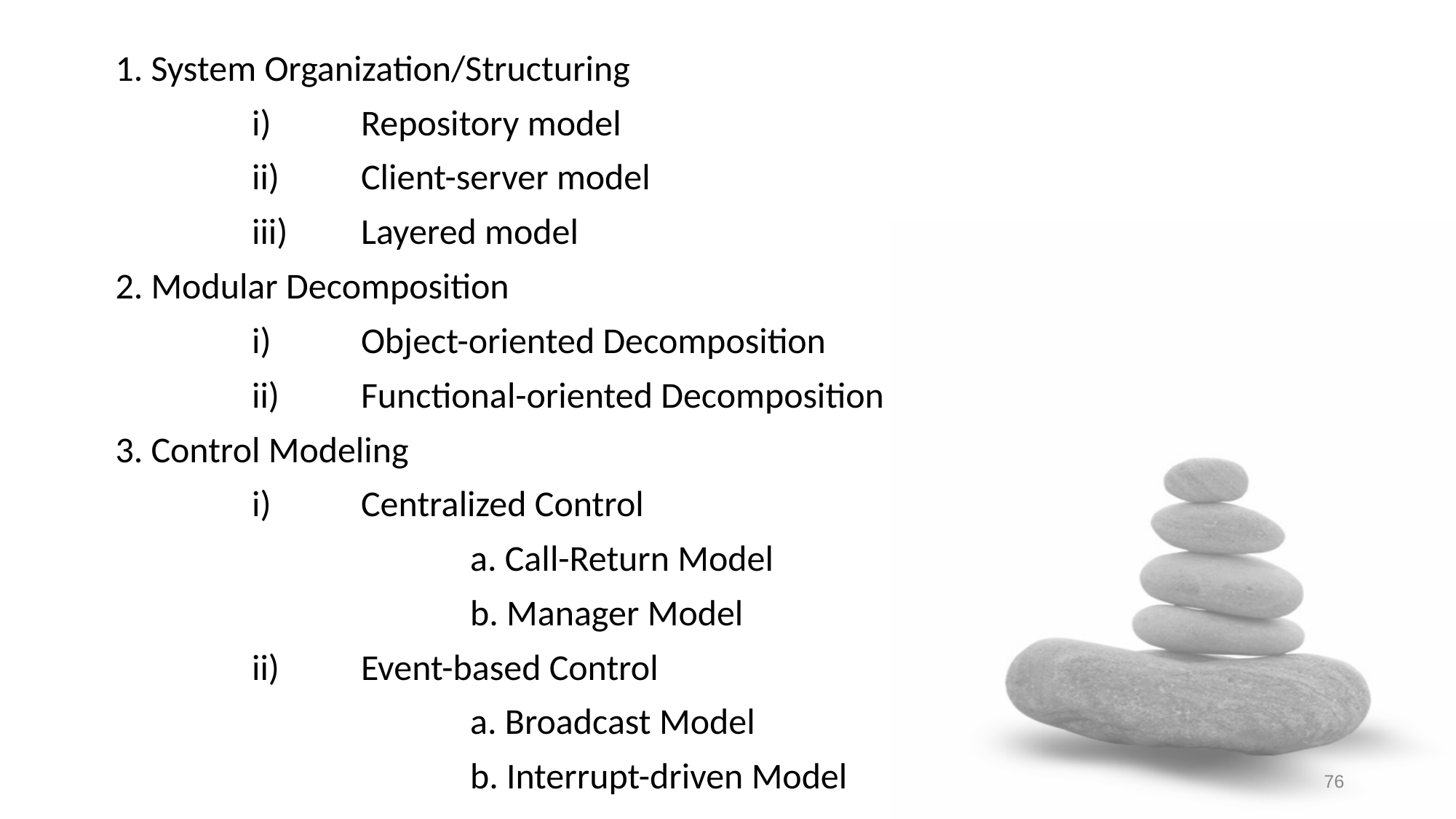

1. System Organization/Structuring
		i) 	Repository model
		ii) 	Client-server model
		iii) 	Layered model
2. Modular Decomposition
		i)	Object-oriented Decomposition
		ii)	Functional-oriented Decomposition
3. Control Modeling
		i)	Centralized Control
				a. Call-Return Model
				b. Manager Model
		ii)	Event-based Control
				a. Broadcast Model
				b. Interrupt-driven Model
76